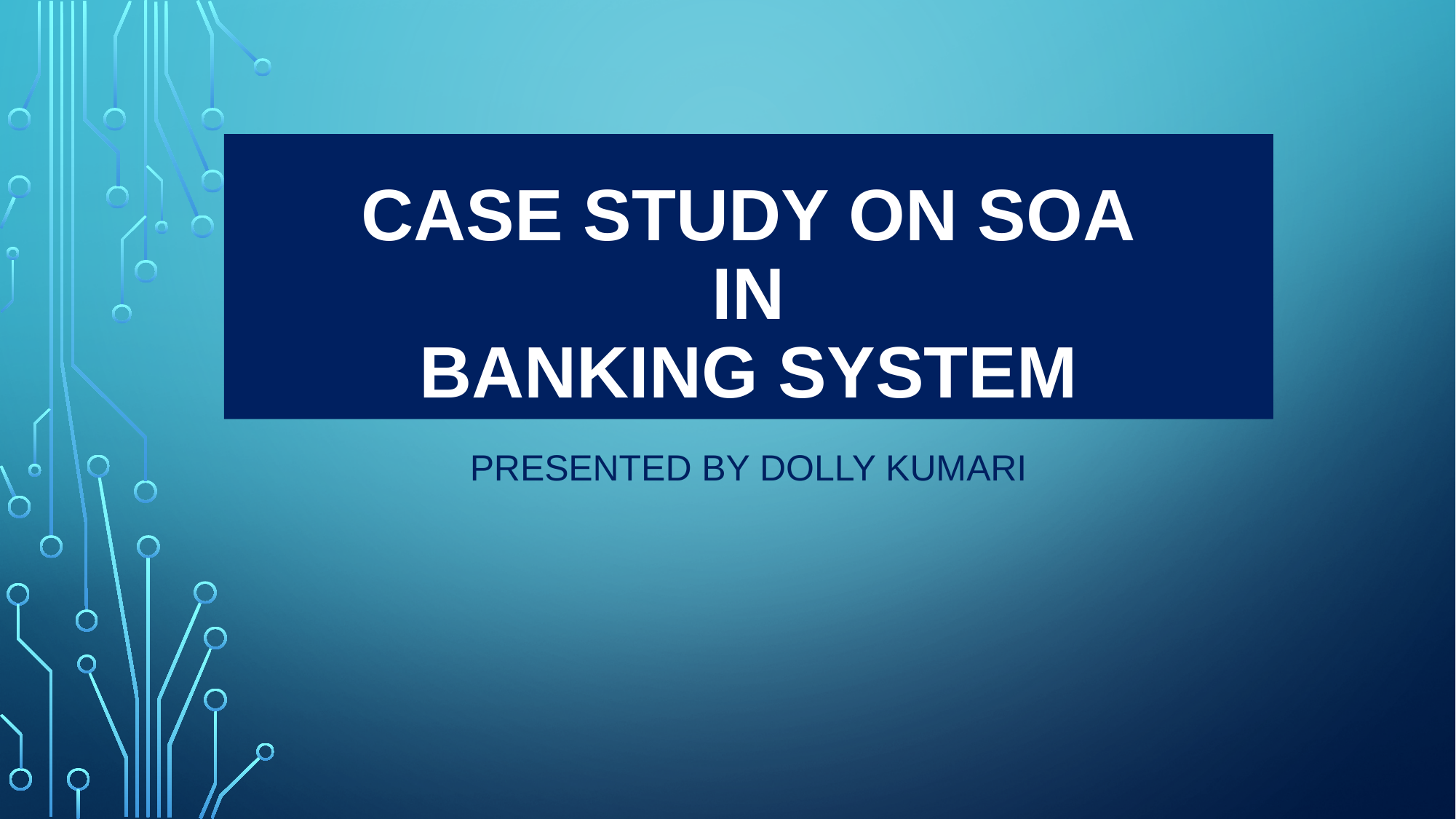

# CASE STUDY ON SOA IN BANKING system
PRESENTED BY DOLLY KUMARI